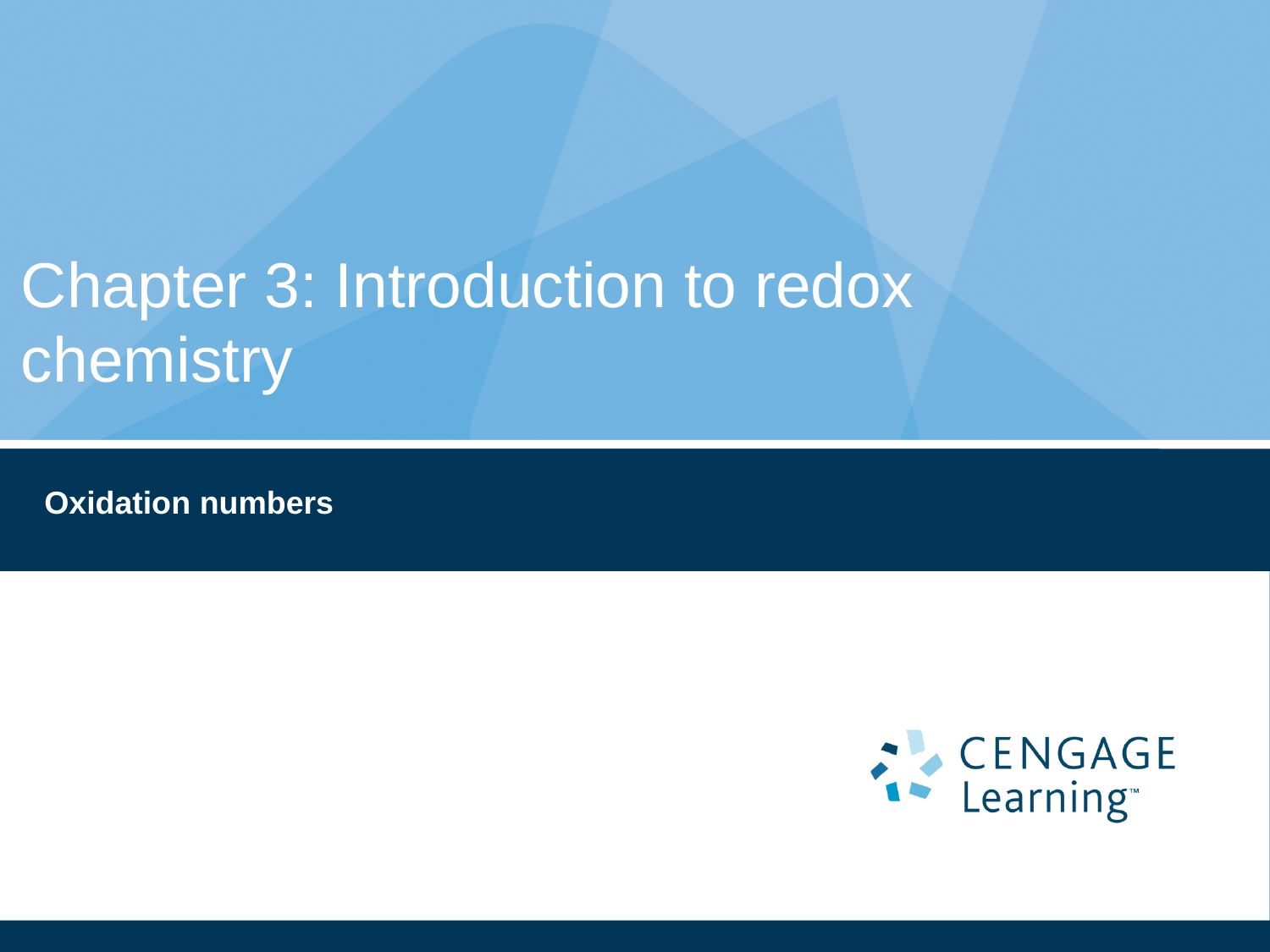

# Chapter 3: Introduction to redox chemistry
Oxidation numbers